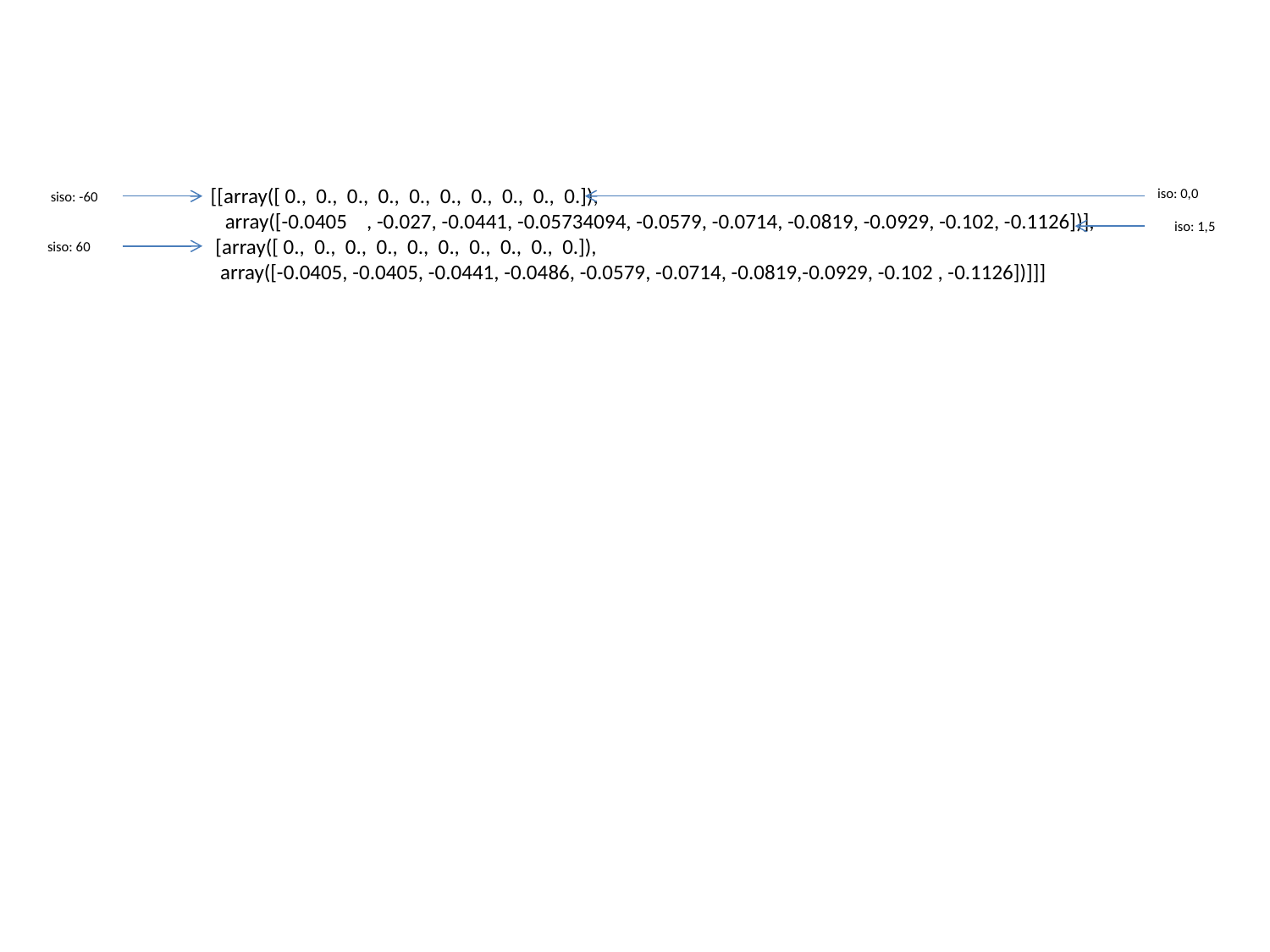

[[array([ 0.,  0.,  0.,  0.,  0.,  0.,  0.,  0.,  0.,  0.]),
   array([-0.0405    , -0.027, -0.0441, -0.05734094, -0.0579, -0.0714, -0.0819, -0.0929, -0.102, -0.1126])],
 [array([ 0.,  0.,  0.,  0.,  0.,  0.,  0.,  0.,  0.,  0.]),
  array([-0.0405, -0.0405, -0.0441, -0.0486, -0.0579, -0.0714, -0.0819,-0.0929, -0.102 , -0.1126])]]]
iso: 0,0
siso: -60
iso: 1,5
siso: 60